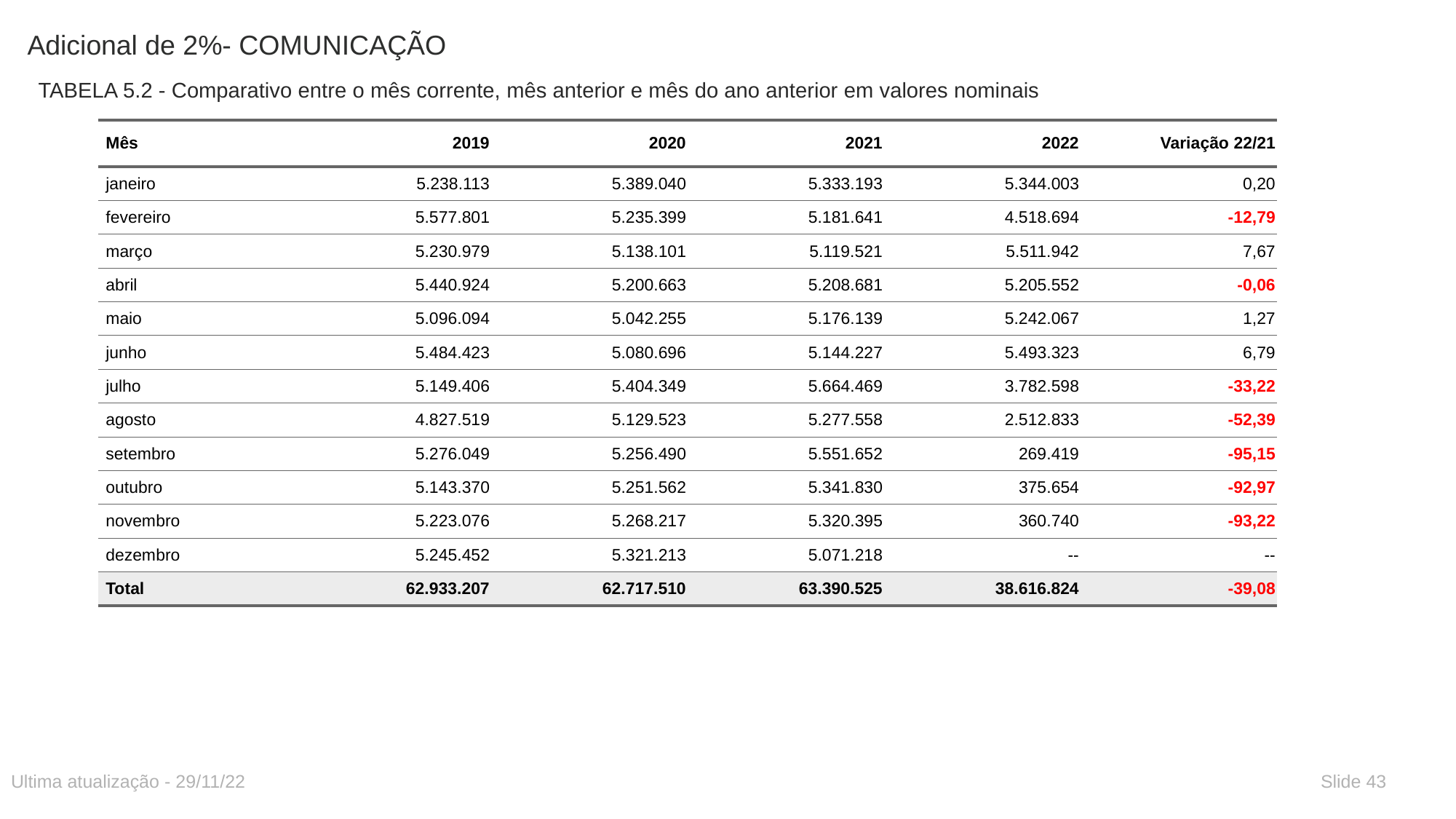

# Adicional de 2%- COMUNICAÇÃO
TABELA 5.2 - Comparativo entre o mês corrente, mês anterior e mês do ano anterior em valores nominais
| Mês | 2019 | 2020 | 2021 | 2022 | Variação 22/21 |
| --- | --- | --- | --- | --- | --- |
| janeiro | 5.238.113 | 5.389.040 | 5.333.193 | 5.344.003 | 0,20 |
| fevereiro | 5.577.801 | 5.235.399 | 5.181.641 | 4.518.694 | -12,79 |
| março | 5.230.979 | 5.138.101 | 5.119.521 | 5.511.942 | 7,67 |
| abril | 5.440.924 | 5.200.663 | 5.208.681 | 5.205.552 | -0,06 |
| maio | 5.096.094 | 5.042.255 | 5.176.139 | 5.242.067 | 1,27 |
| junho | 5.484.423 | 5.080.696 | 5.144.227 | 5.493.323 | 6,79 |
| julho | 5.149.406 | 5.404.349 | 5.664.469 | 3.782.598 | -33,22 |
| agosto | 4.827.519 | 5.129.523 | 5.277.558 | 2.512.833 | -52,39 |
| setembro | 5.276.049 | 5.256.490 | 5.551.652 | 269.419 | -95,15 |
| outubro | 5.143.370 | 5.251.562 | 5.341.830 | 375.654 | -92,97 |
| novembro | 5.223.076 | 5.268.217 | 5.320.395 | 360.740 | -93,22 |
| dezembro | 5.245.452 | 5.321.213 | 5.071.218 | -- | -- |
| Total | 62.933.207 | 62.717.510 | 63.390.525 | 38.616.824 | -39,08 |
Ultima atualização - 29/11/22
Slide 43